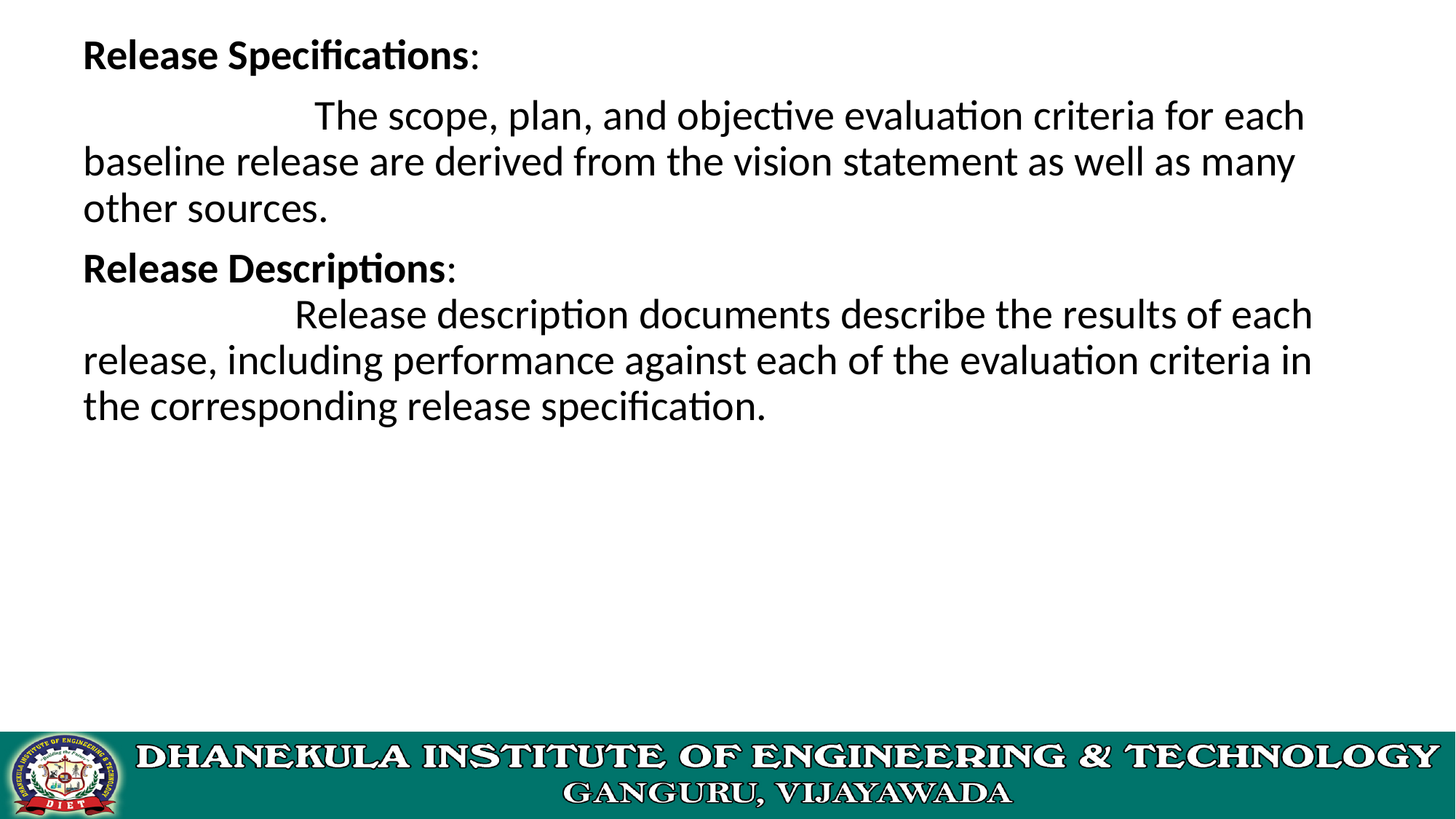

Release Specifications:
                        The scope, plan, and objective evaluation criteria for each baseline release are derived from the vision statement as well as many other sources.
Release Descriptions:
                      Release description documents describe the results of each release, including performance against each of the evaluation criteria in the corresponding release specification.